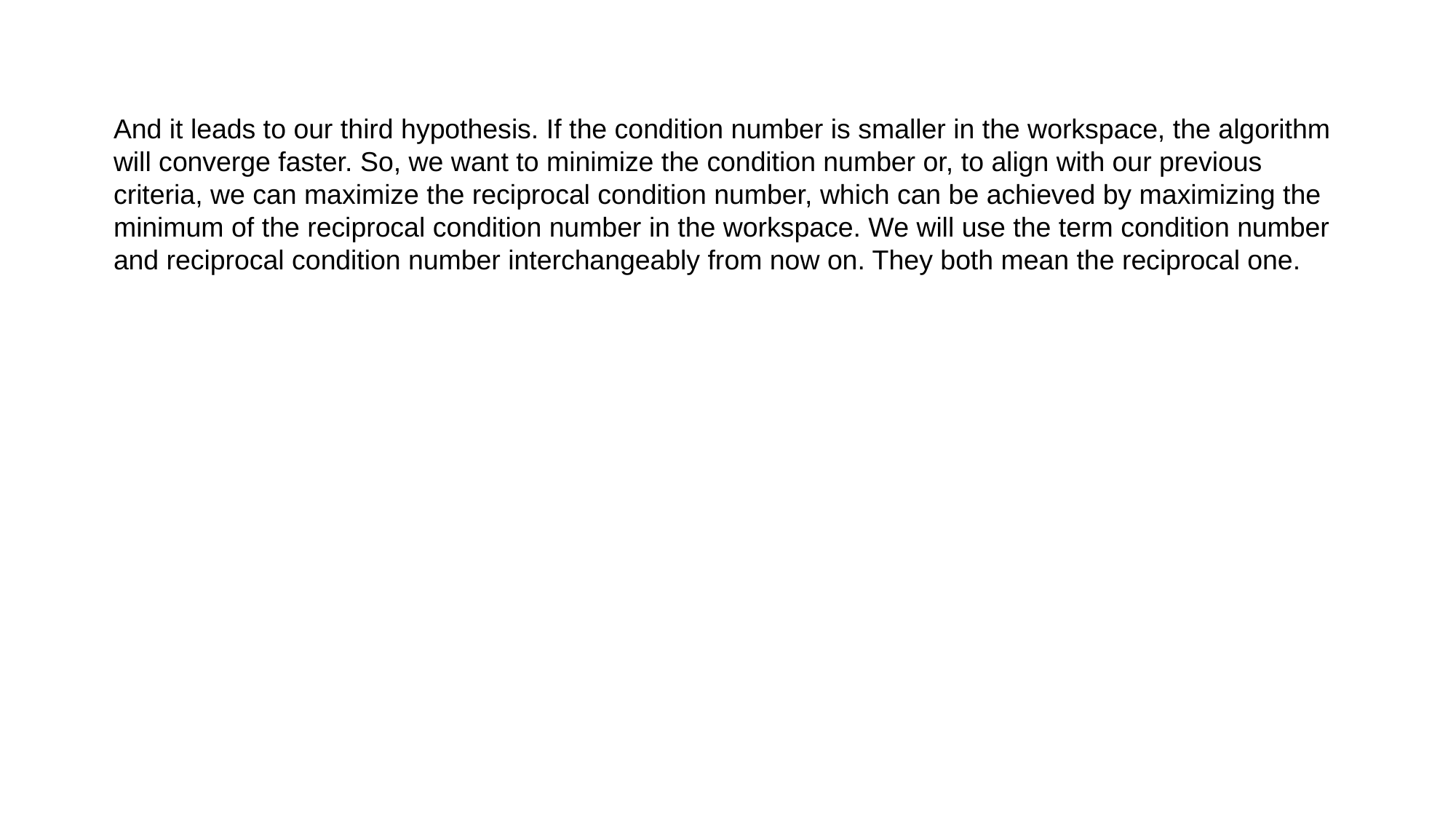

And it leads to our third hypothesis. If the condition number is smaller in the workspace, the algorithm will converge faster. So, we want to minimize the condition number or, to align with our previous criteria, we can maximize the reciprocal condition number, which can be achieved by maximizing the minimum of the reciprocal condition number in the workspace. We will use the term condition number and reciprocal condition number interchangeably from now on. They both mean the reciprocal one.